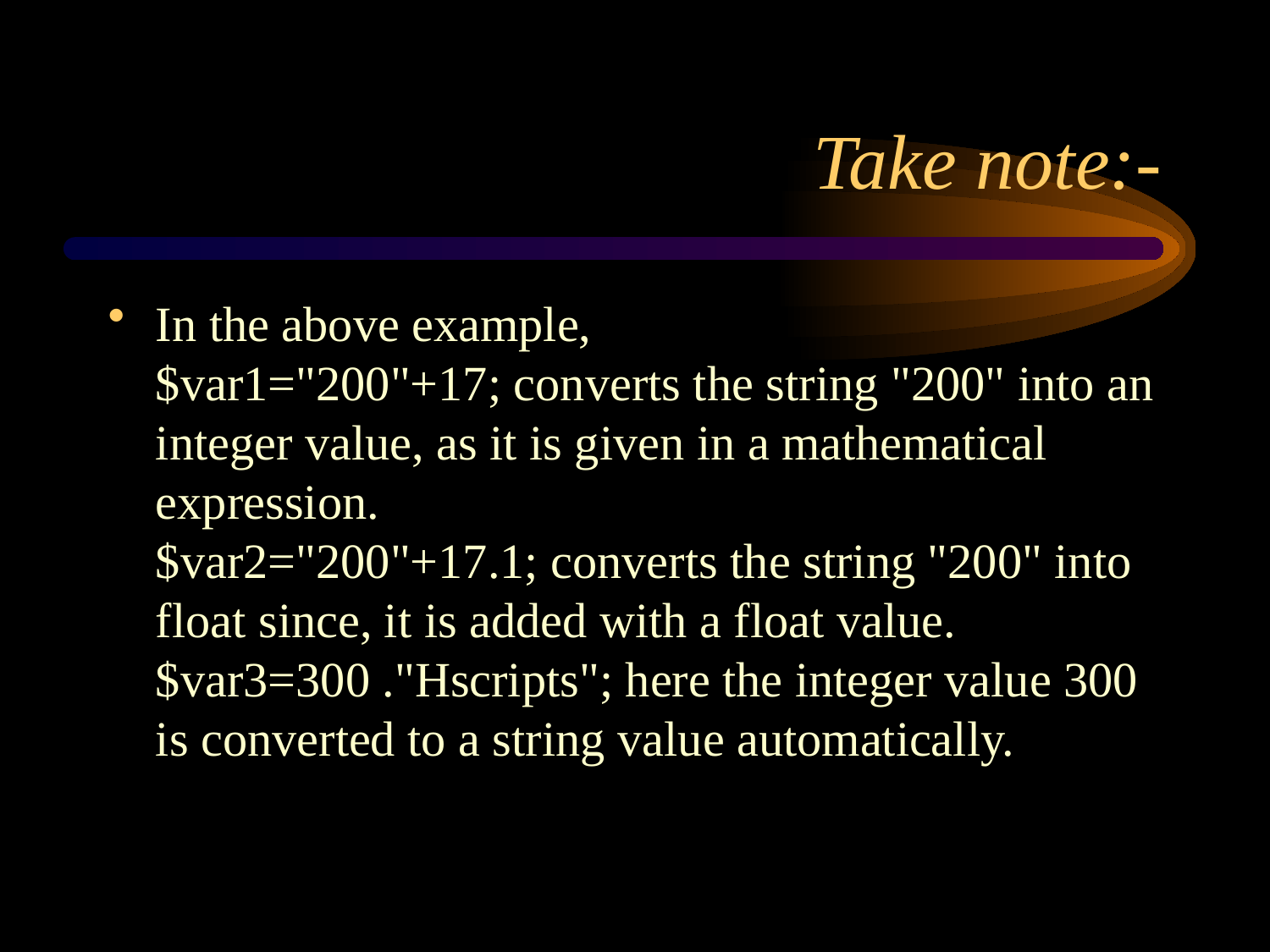

# Take note:-
In the above example,
$var1="200"+17; converts the string "200" into an integer value, as it is given in a mathematical expression.
$var2="200"+17.1; converts the string "200" into float since, it is added with a float value.
$var3=300 ."Hscripts"; here the integer value 300 is converted to a string value automatically.